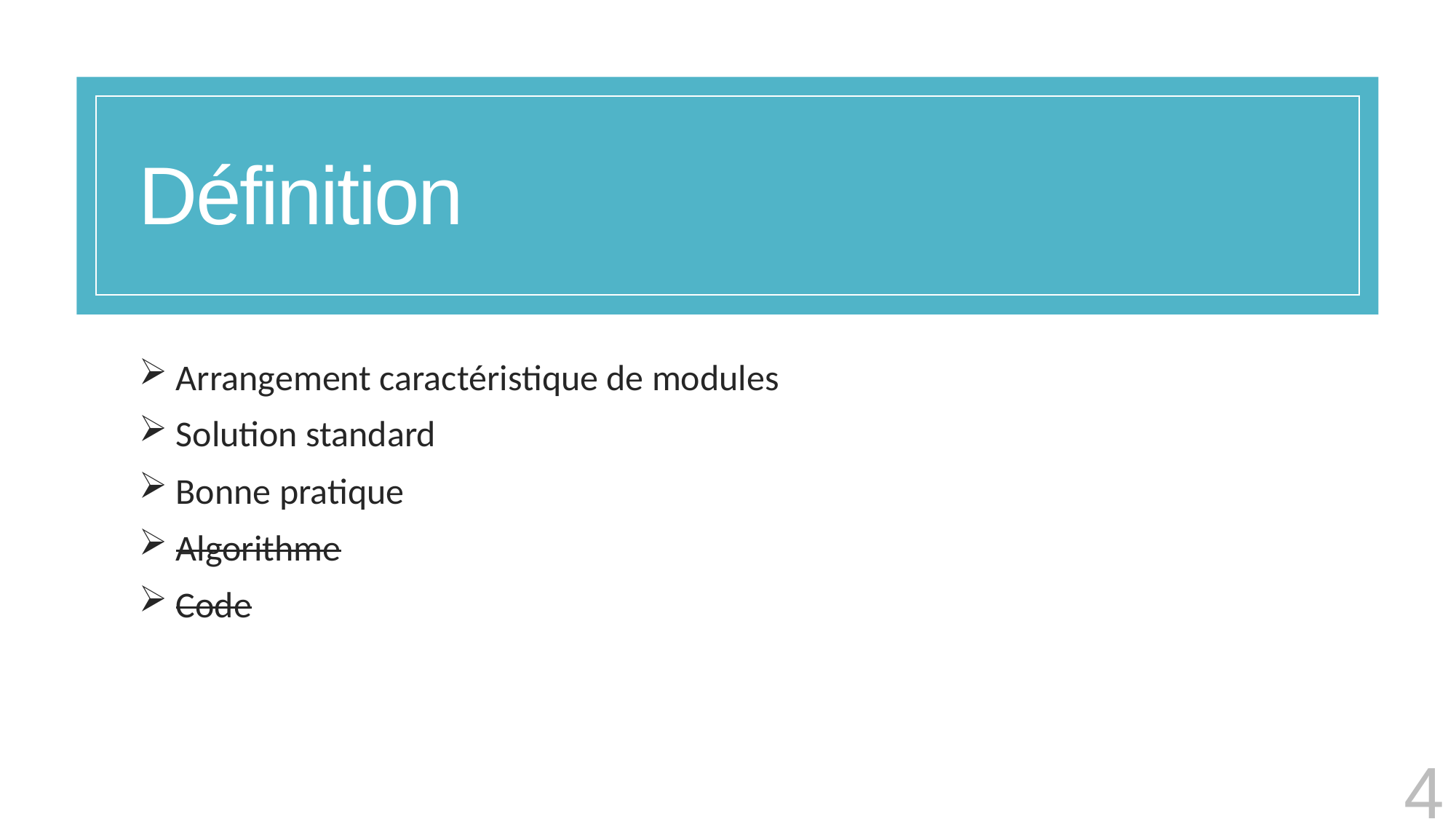

# Définition
 Arrangement caractéristique de modules
 Solution standard
 Bonne pratique
 Algorithme
 Code
4